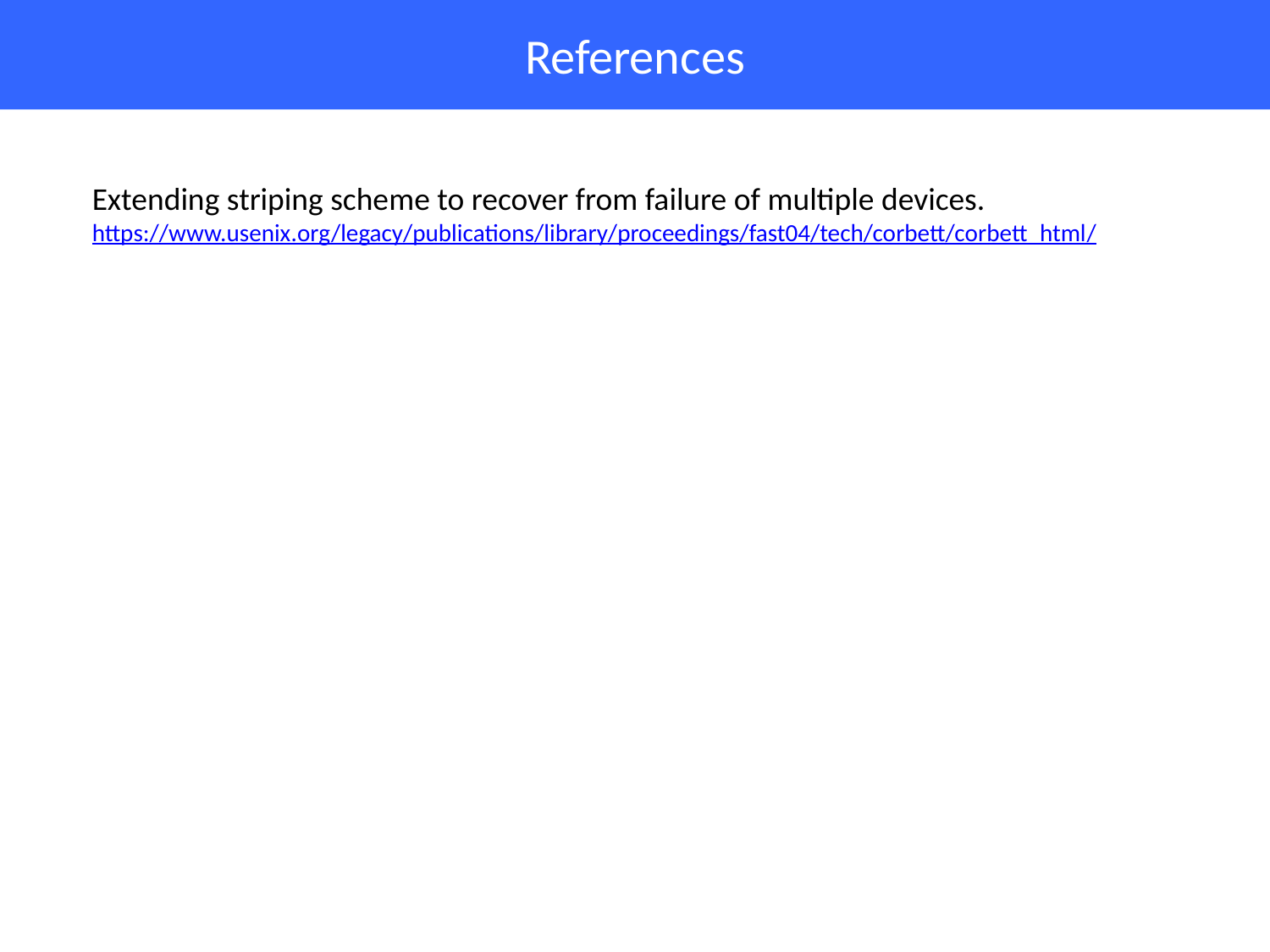

# References
Extending striping scheme to recover from failure of multiple devices.
https://www.usenix.org/legacy/publications/library/proceedings/fast04/tech/corbett/corbett_html/